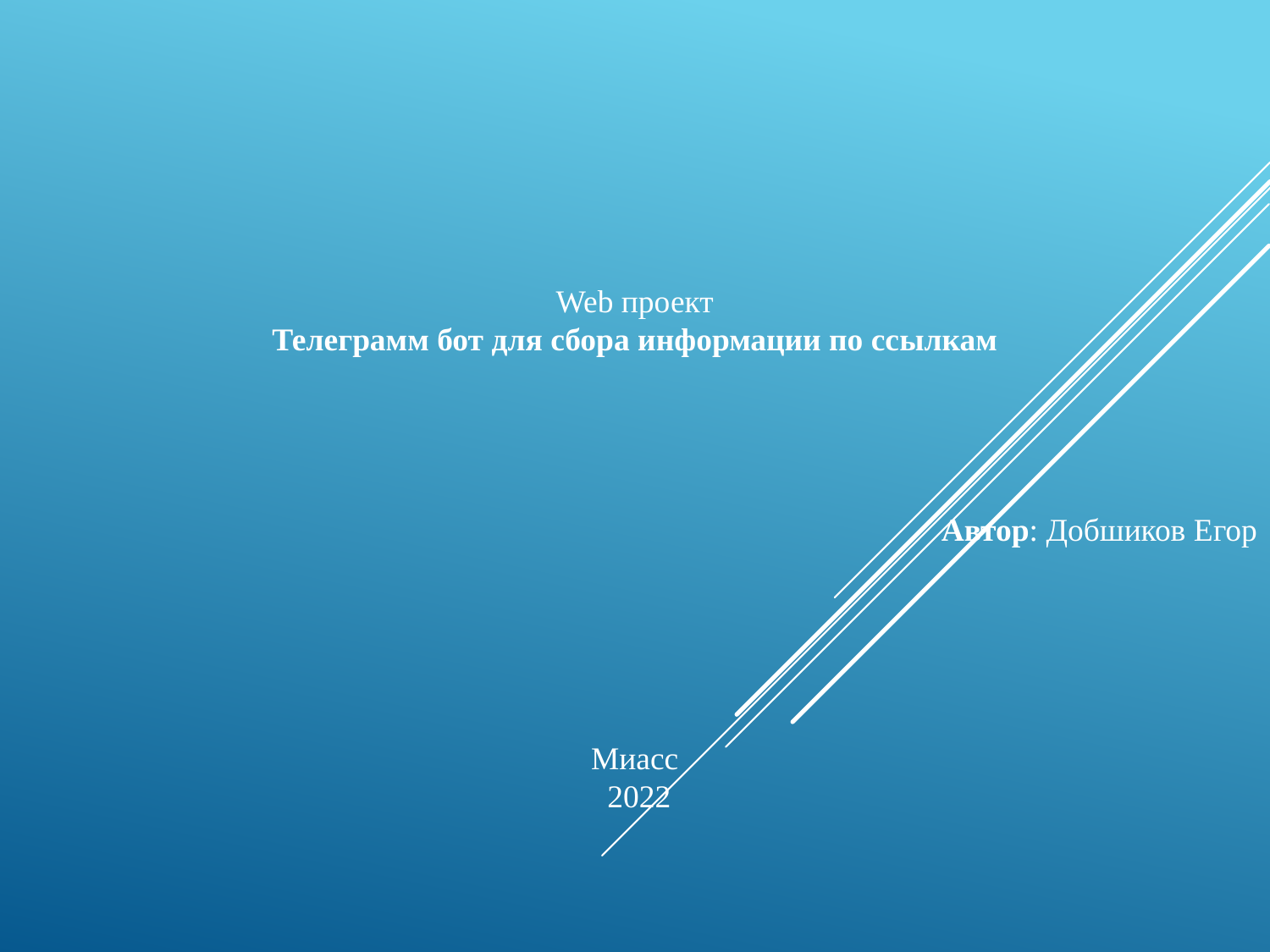

Web проект
Телеграмм бот для сбора информации по ссылкам

Автор: Добшиков Егор

 Миасс
 2022